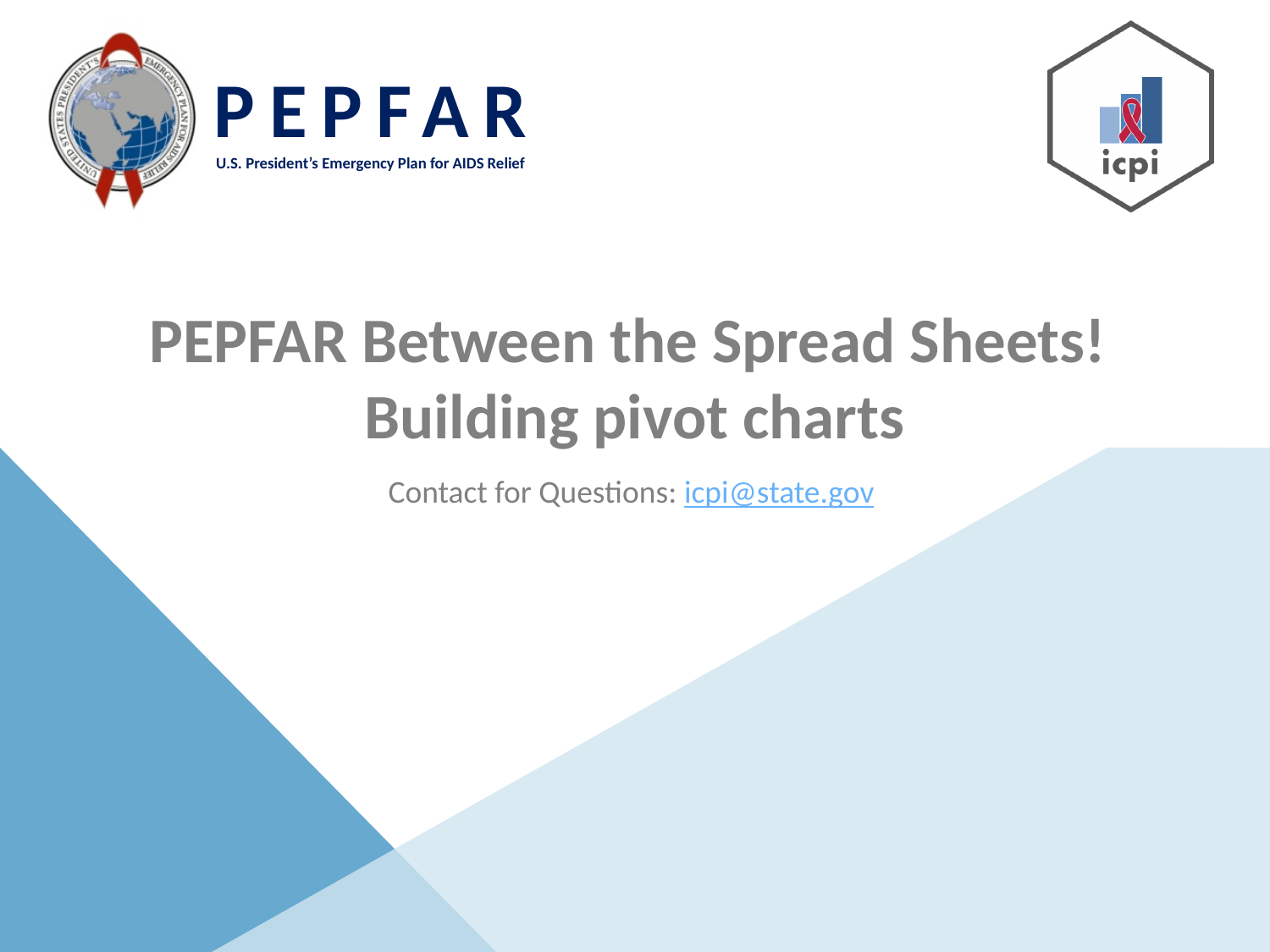

# PEPFAR Between the Spread Sheets! Building pivot charts
Contact for Questions: icpi@state.gov